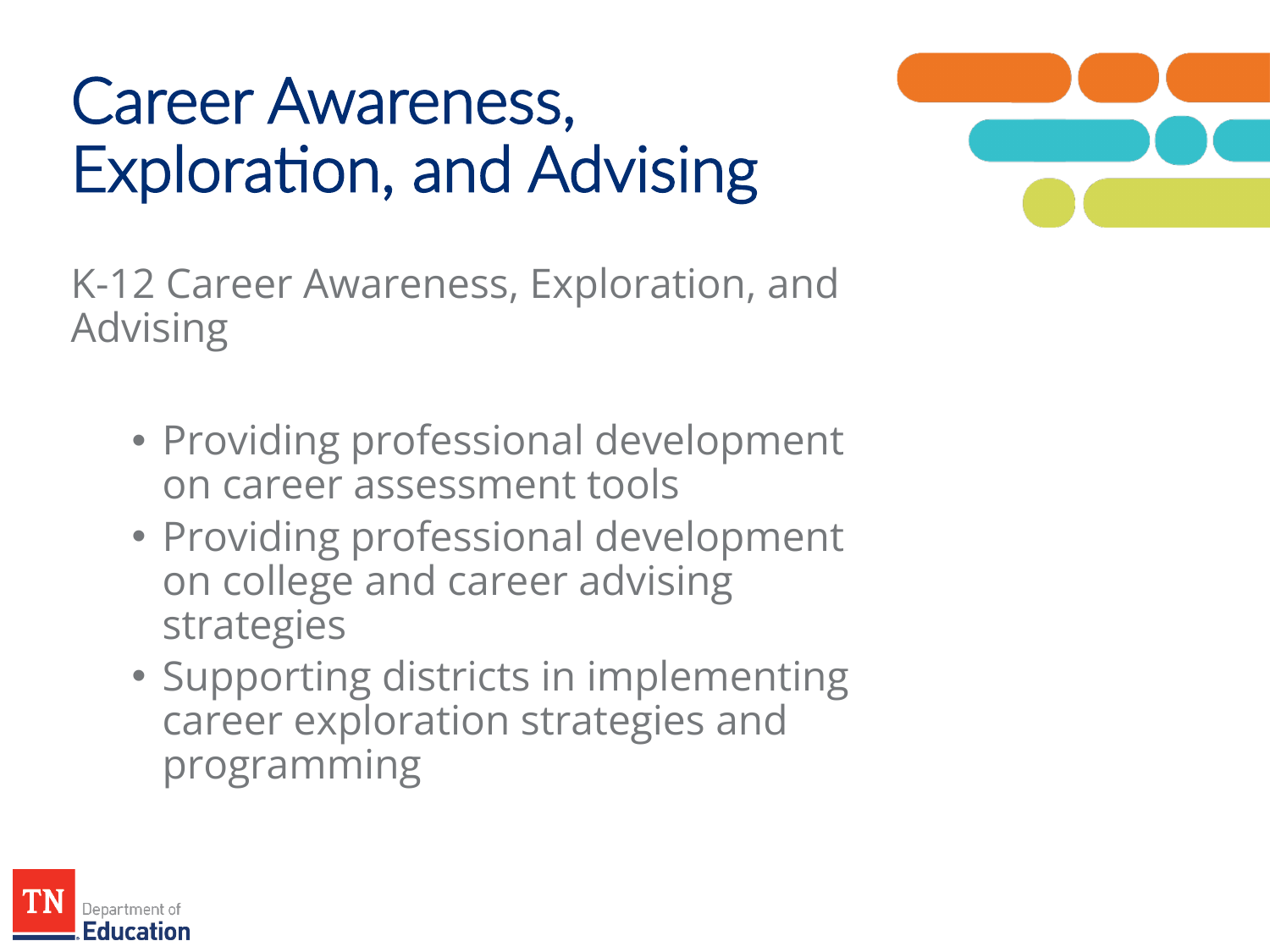

# Career Awareness, Exploration, and Advising
K-12 Career Awareness, Exploration, and Advising

Providing professional development on career assessment tools
Providing professional development on college and career advising strategies
Supporting districts in implementing career exploration strategies and programming